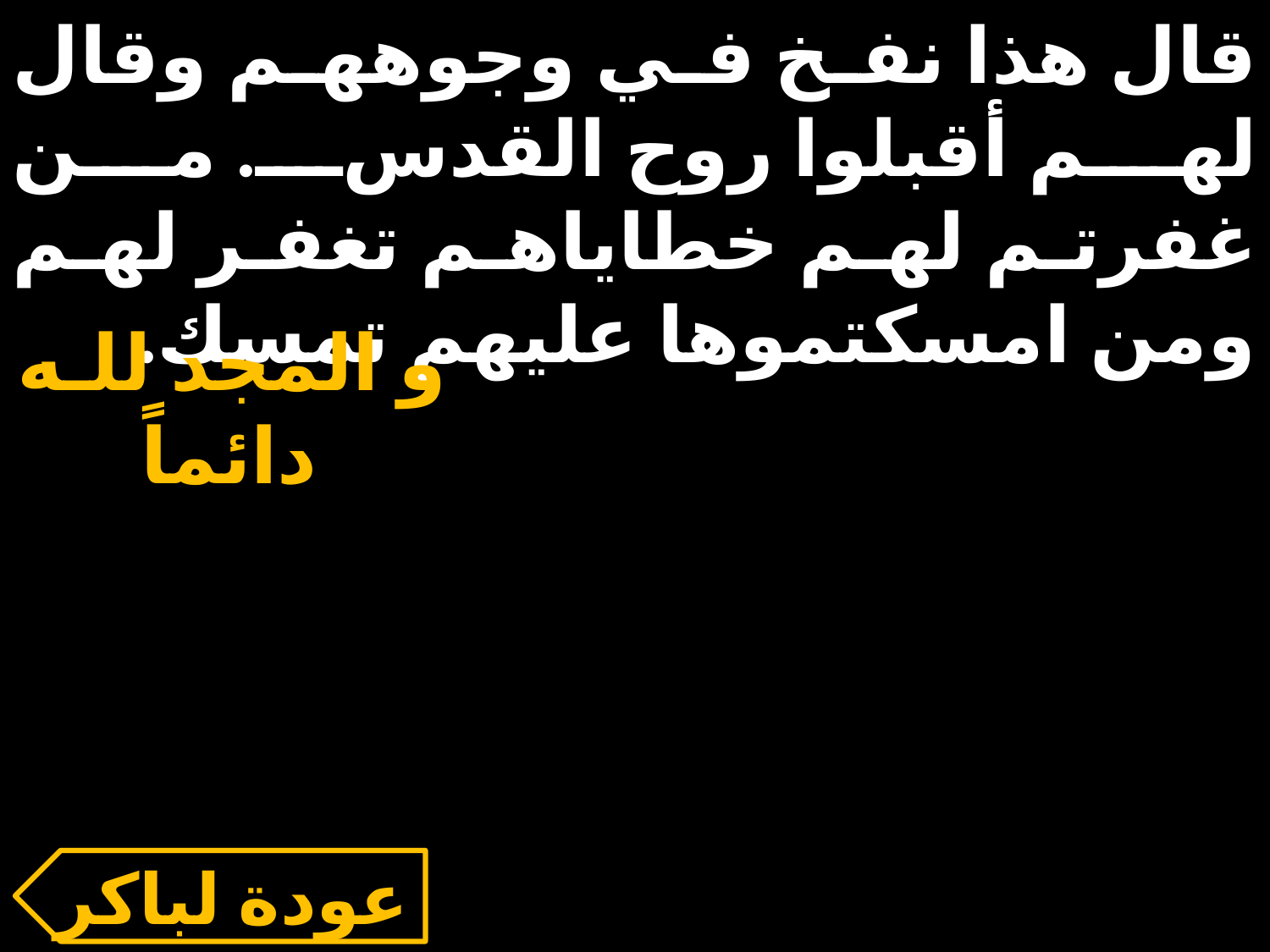

قال هذا نفخ في وجوههم وقال لهم أقبلوا روح القدس. من غفرتم لهم خطاياهم تغفر لهم ومن امسكتموها عليهم تمسك.
و المجد للـه دائماً
عودة لباكر